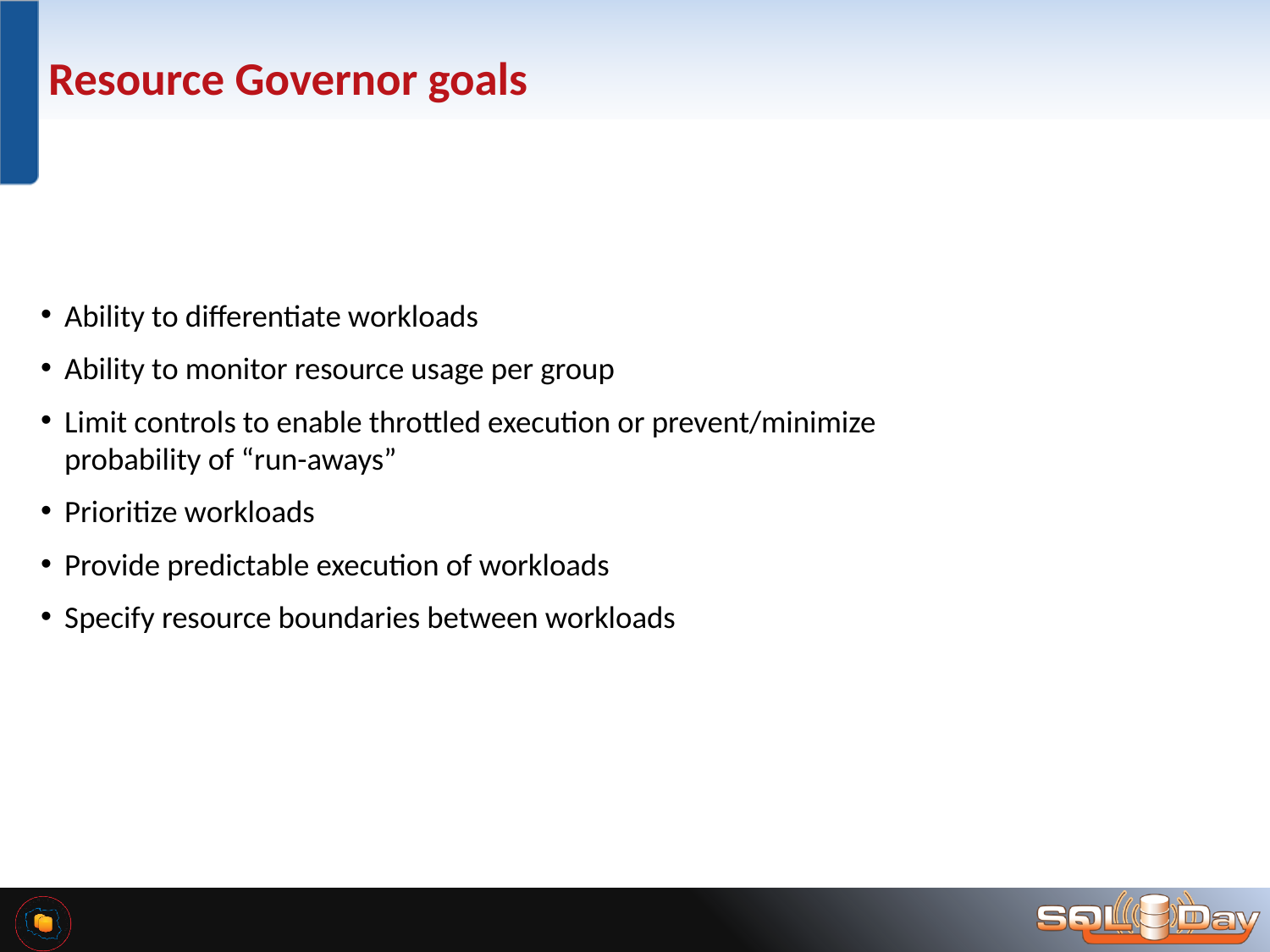

# Resource Governor goals
Ability to differentiate workloads
Ability to monitor resource usage per group
Limit controls to enable throttled execution or prevent/minimize probability of “run-aways”
Prioritize workloads
Provide predictable execution of workloads
Specify resource boundaries between workloads